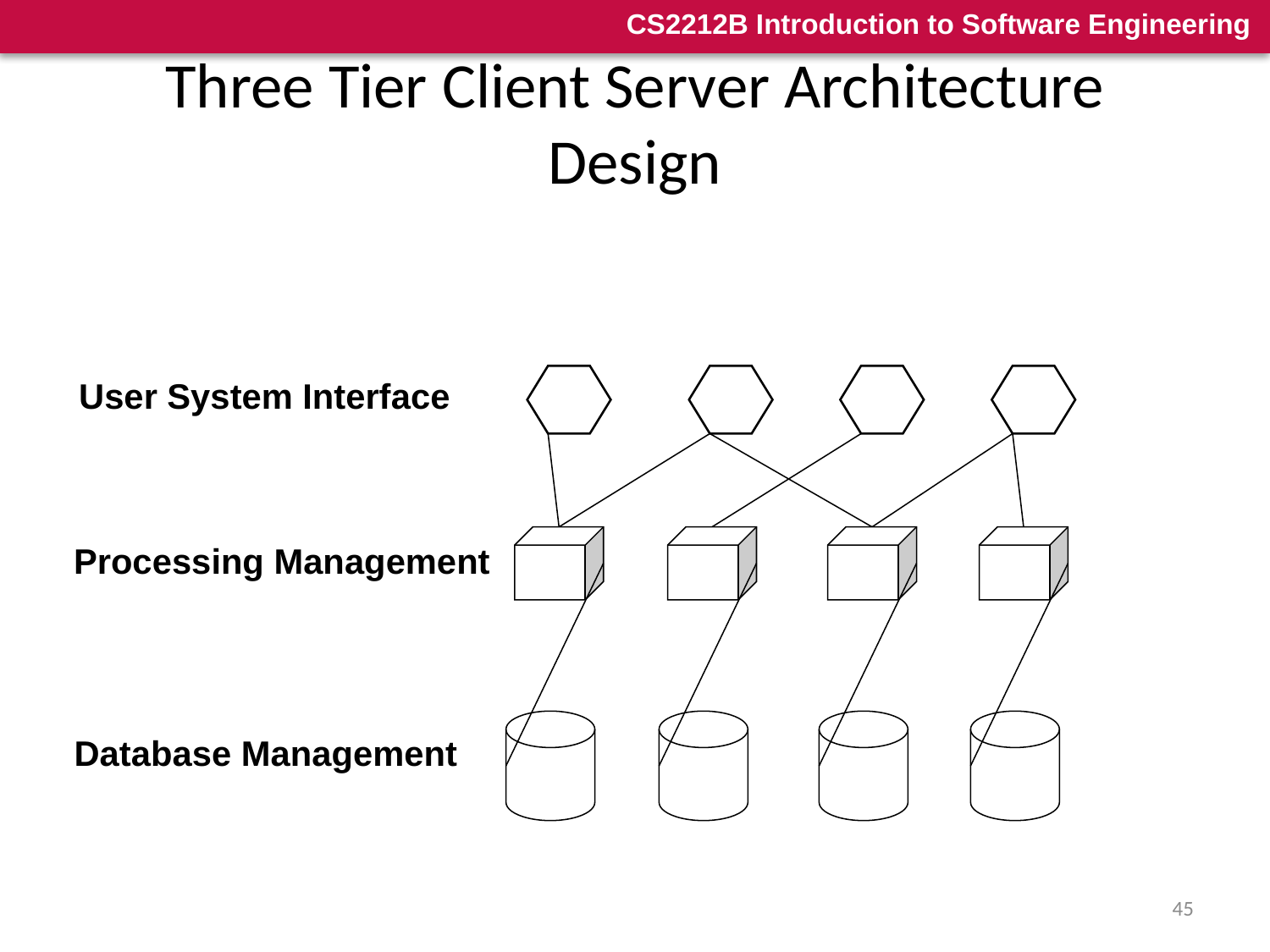

# Three Tier Client Server Architecture Design

User System Interface

Processing Management

Database Management
45